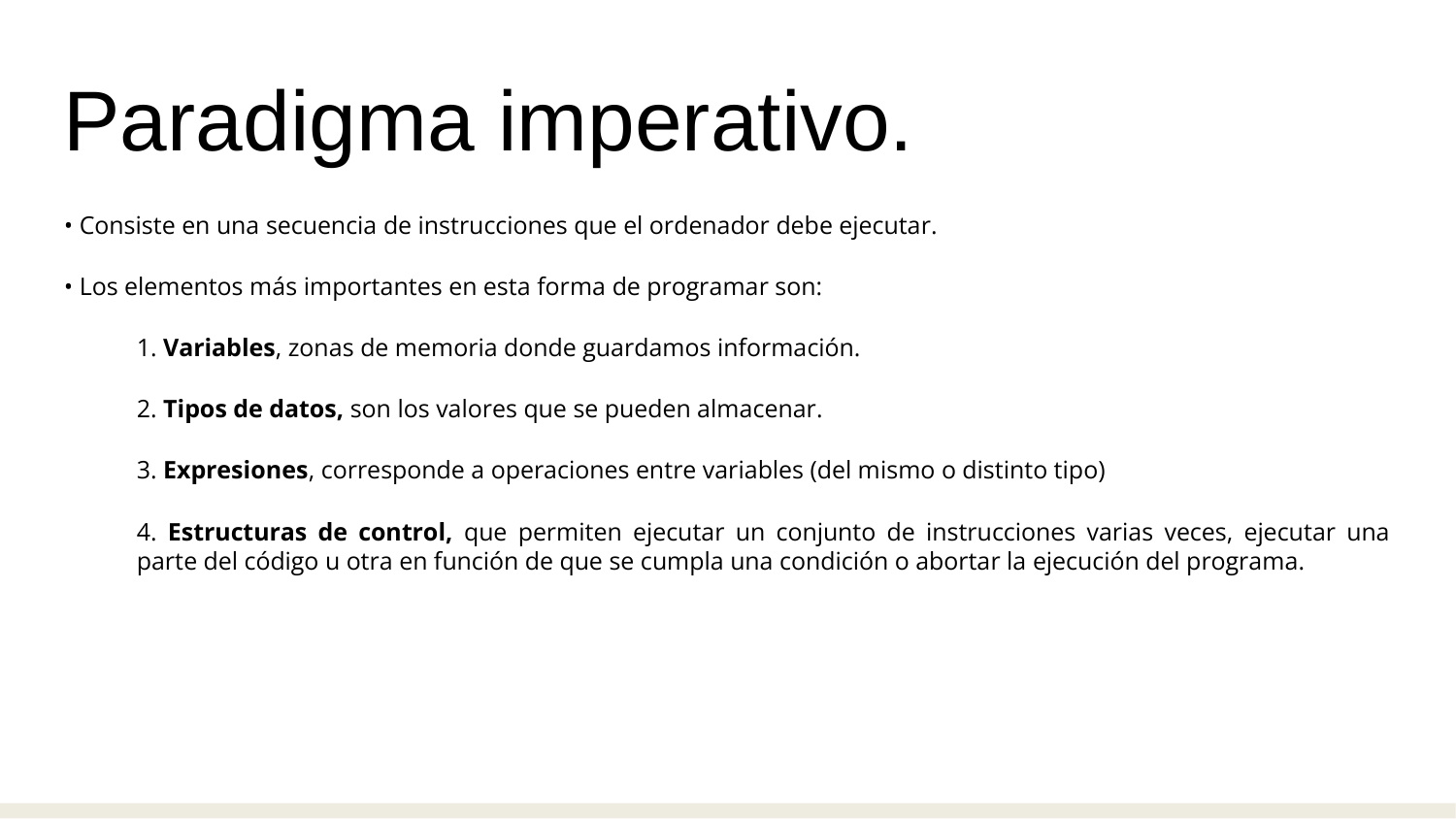

Paradigma imperativo.
• Consiste en una secuencia de instrucciones que el ordenador debe ejecutar.
• Los elementos más importantes en esta forma de programar son:
1. Variables, zonas de memoria donde guardamos información.
2. Tipos de datos, son los valores que se pueden almacenar.
3. Expresiones, corresponde a operaciones entre variables (del mismo o distinto tipo)
4. Estructuras de control, que permiten ejecutar un conjunto de instrucciones varias veces, ejecutar una parte del código u otra en función de que se cumpla una condición o abortar la ejecución del programa.